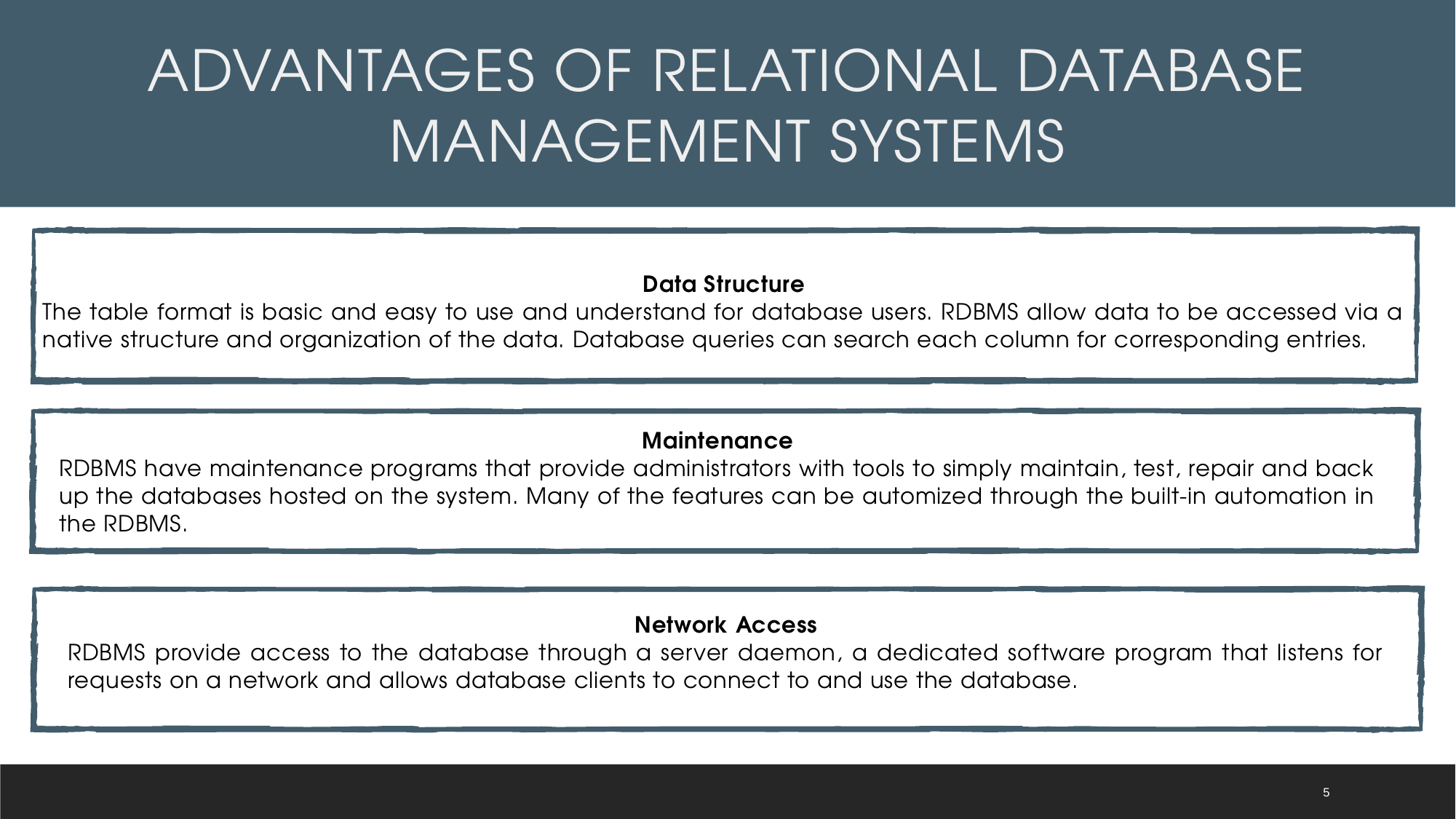

ADVANTAGES OF RELATIONAL DATABASE MANAGEMENT SYSTEMS

Data Structure
The table format is basic and easy to use and understand for database users. RDBMS allow data to be accessed via a native structure and organization of the data. Database queries can search each column for corresponding entries.

Maintenance
RDBMS have maintenance programs that provide administrators with tools to simply maintain, test, repair and back up the databases hosted on the system. Many of the features can be automized through the built-in automation in the RDBMS.

Network Access
RDBMS provide access to the database through a server daemon, a dedicated software program that listens for requests on a network and allows database clients to connect to and use the database.

5